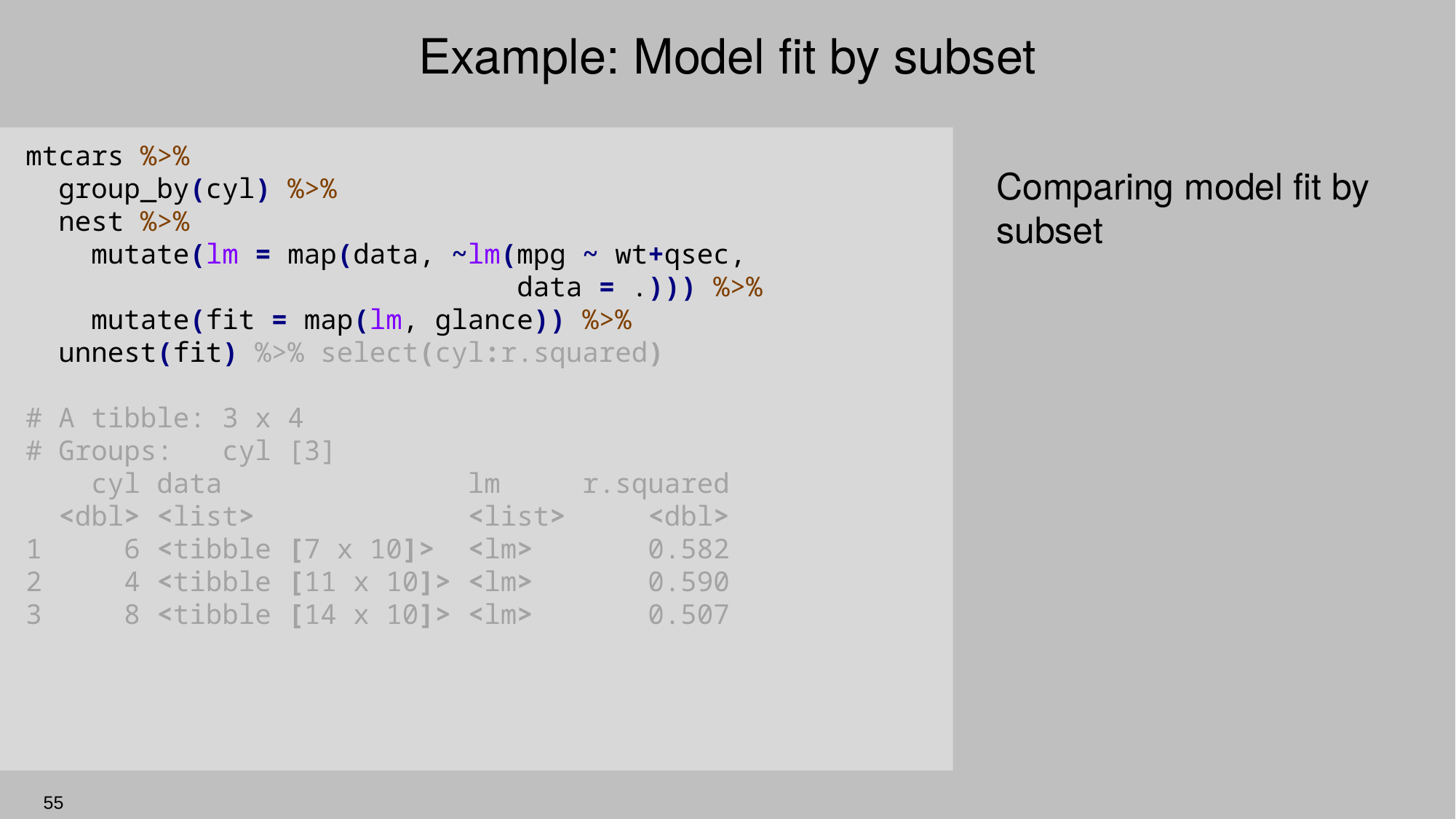

# Example: Model fit by subset
mtcars %>%
  group_by(cyl) %>%
  nest %>%
    mutate(lm = map(data, ~lm(mpg ~ wt+qsec,
                              data = .))) %>%
    mutate(fit = map(lm, glance)) %>%
  unnest(fit) %>% select(cyl:r.squared)

# A tibble: 3 x 4
# Groups:   cyl [3]
    cyl data               lm     r.squared
  <dbl> <list>             <list>     <dbl>
1     6 <tibble [7 x 10]>  <lm>       0.582
2     4 <tibble [11 x 10]> <lm>       0.590
3     8 <tibble [14 x 10]> <lm>       0.507
Comparing model fit by subset